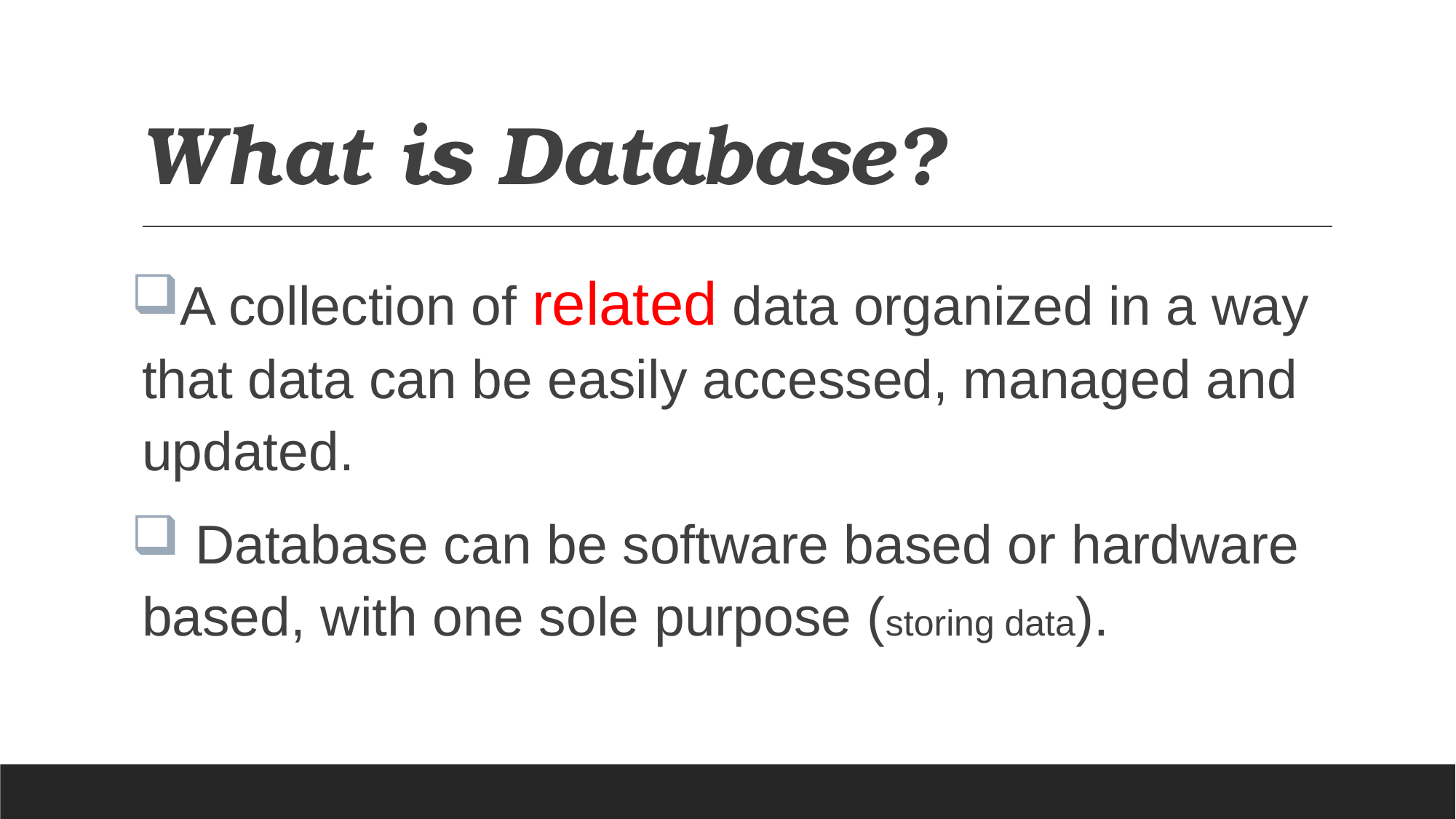

# What is Database?
A collection of related data organized in a way that data can be easily accessed, managed and updated.
 Database can be software based or hardware based, with one sole purpose (storing data).